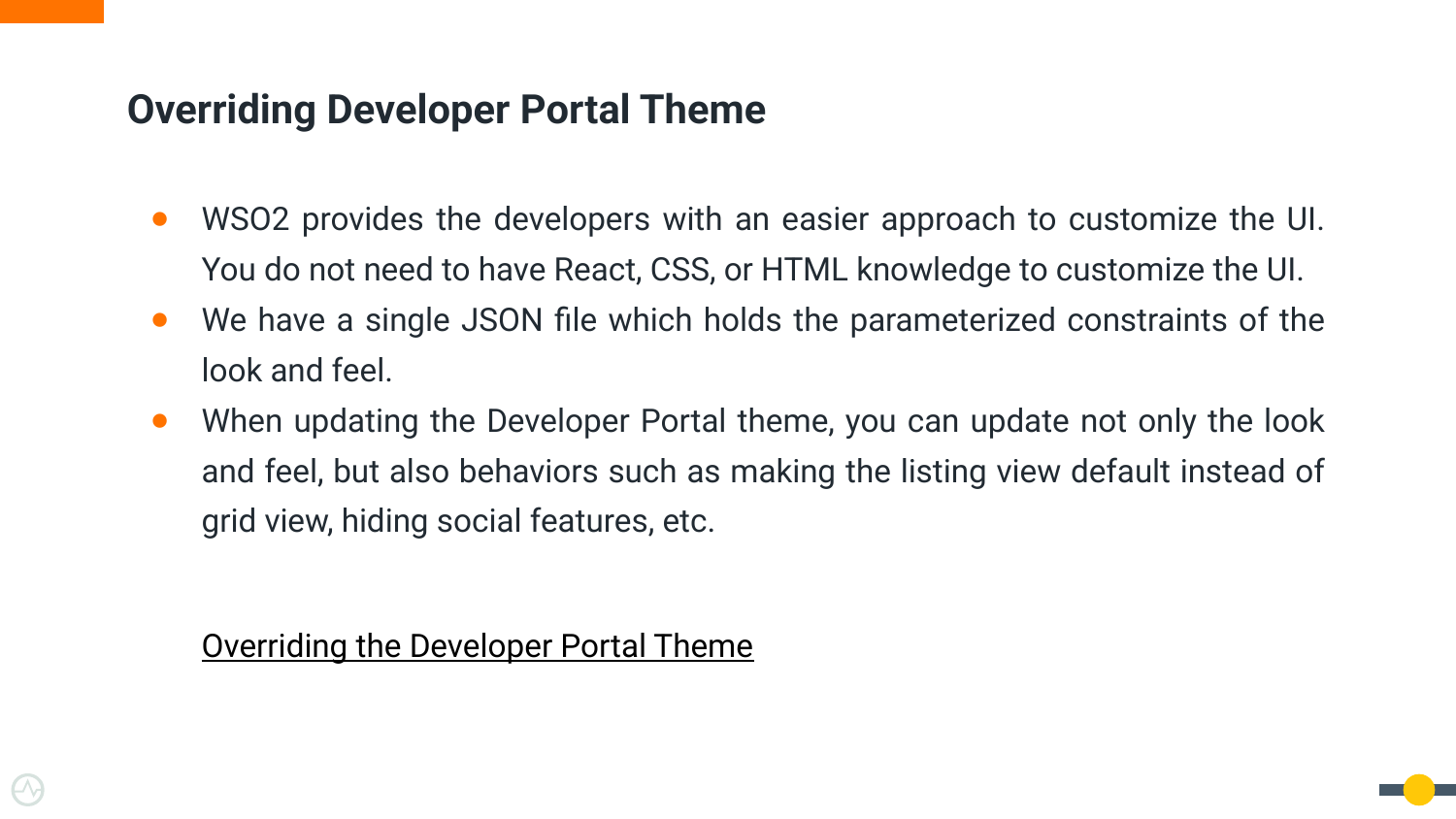

# Overriding Developer Portal Theme
WSO2 provides the developers with an easier approach to customize the UI. You do not need to have React, CSS, or HTML knowledge to customize the UI.
We have a single JSON file which holds the parameterized constraints of the look and feel.
When updating the Developer Portal theme, you can update not only the look and feel, but also behaviors such as making the listing view default instead of grid view, hiding social features, etc.

Overriding the Developer Portal Theme